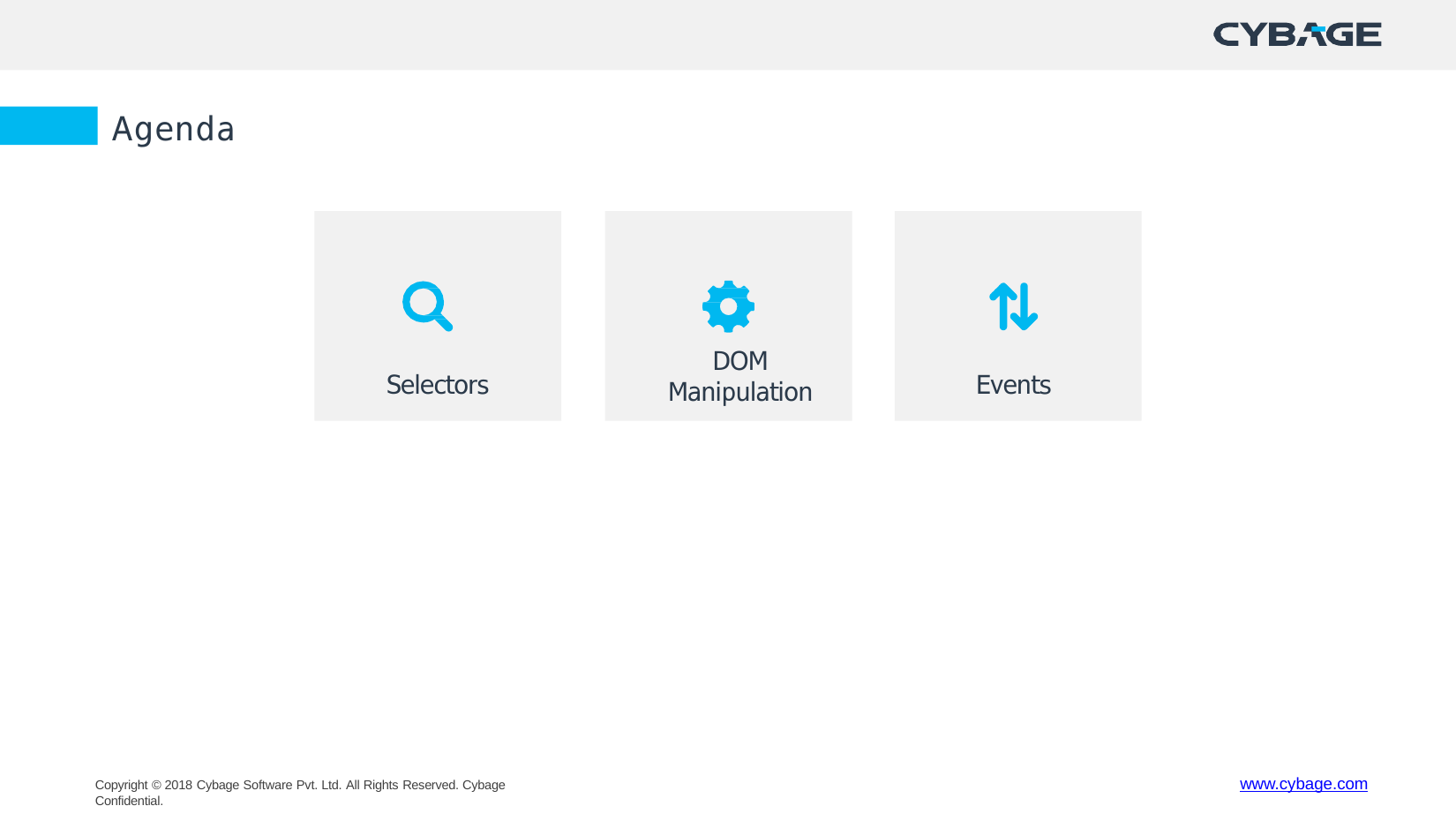

Agenda

Selectors

DOM
Manipulation

Events

www.cybage.com
Copyright © 2018 Cybage Software Pvt. Ltd. All Rights Reserved. Cybage Confidential.